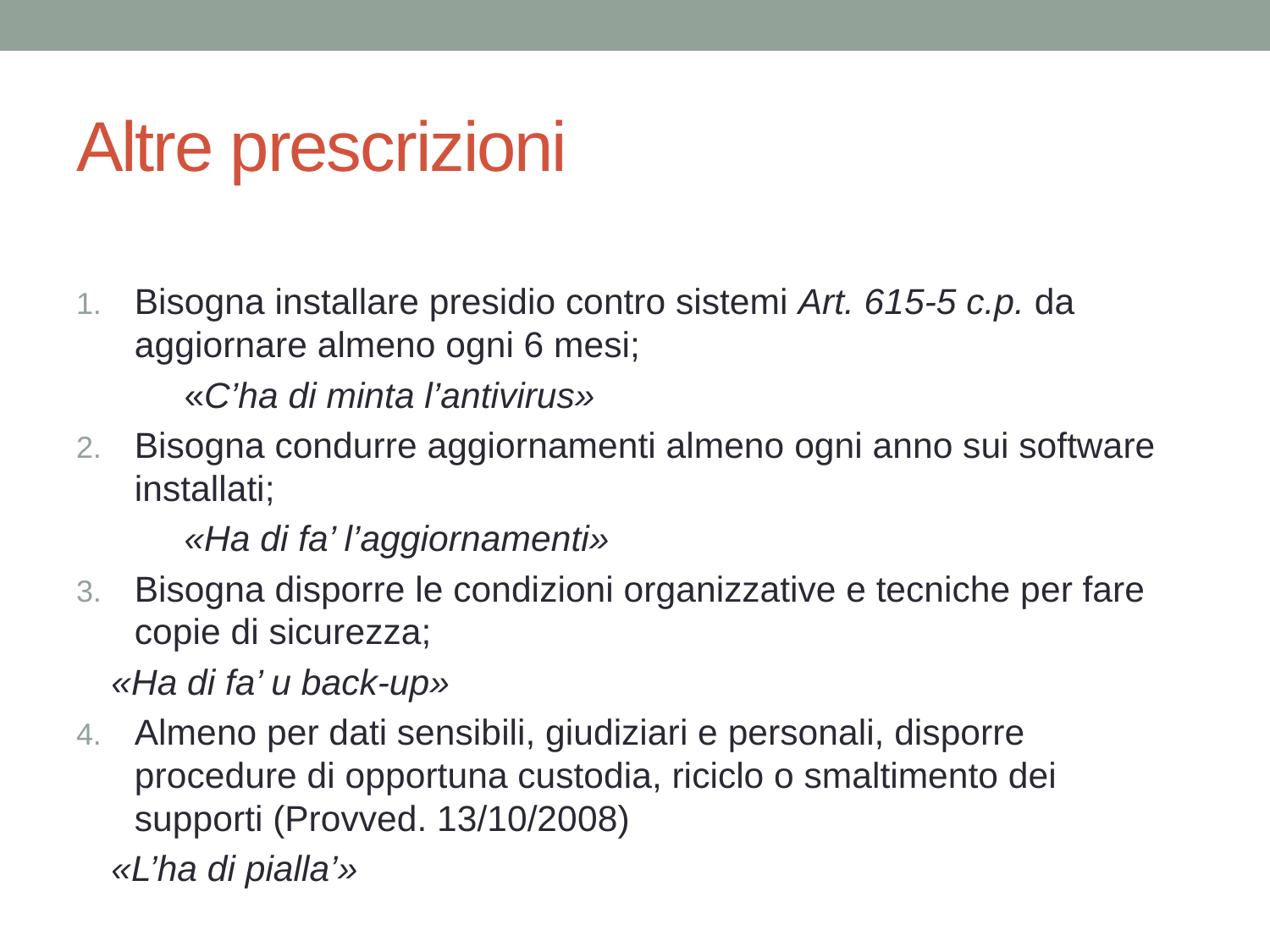

# Altre prescrizioni

Bisogna installare presidio contro sistemi Art. 615-5 c.p. da aggiornare almeno ogni 6 mesi;
 	«C’ha di minta l’antivirus»
Bisogna condurre aggiornamenti almeno ogni anno sui software installati;
	«Ha di fa’ l’aggiornamenti»
Bisogna disporre le condizioni organizzative e tecniche per fare copie di sicurezza;
	«Ha di fa’ u back-up»
Almeno per dati sensibili, giudiziari e personali, disporre procedure di opportuna custodia, riciclo o smaltimento dei supporti (Provved. 13/10/2008)
	«L’ha di pialla’»